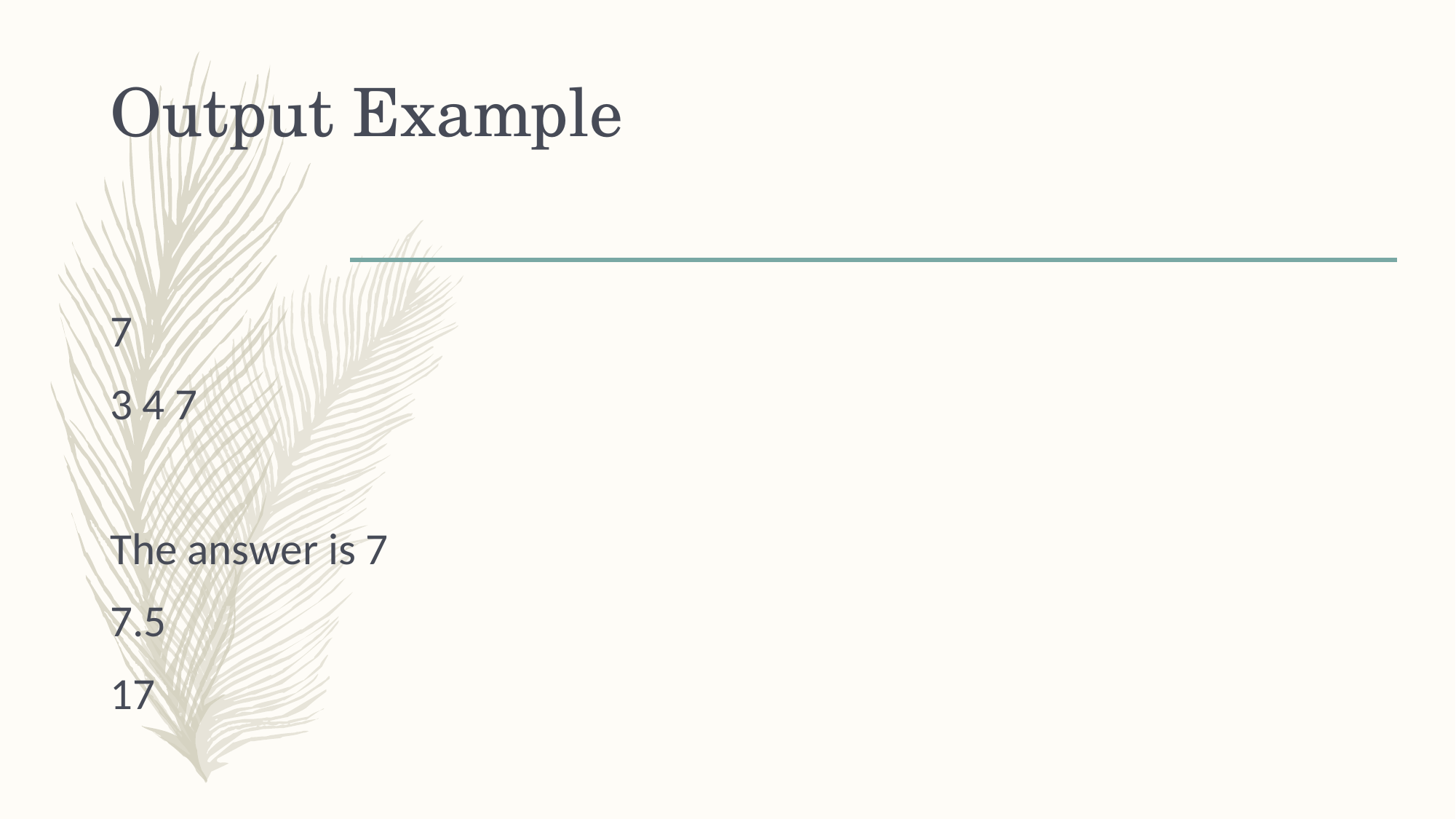

# Output Example
7
3 4 7

The answer is 7
7.5
17